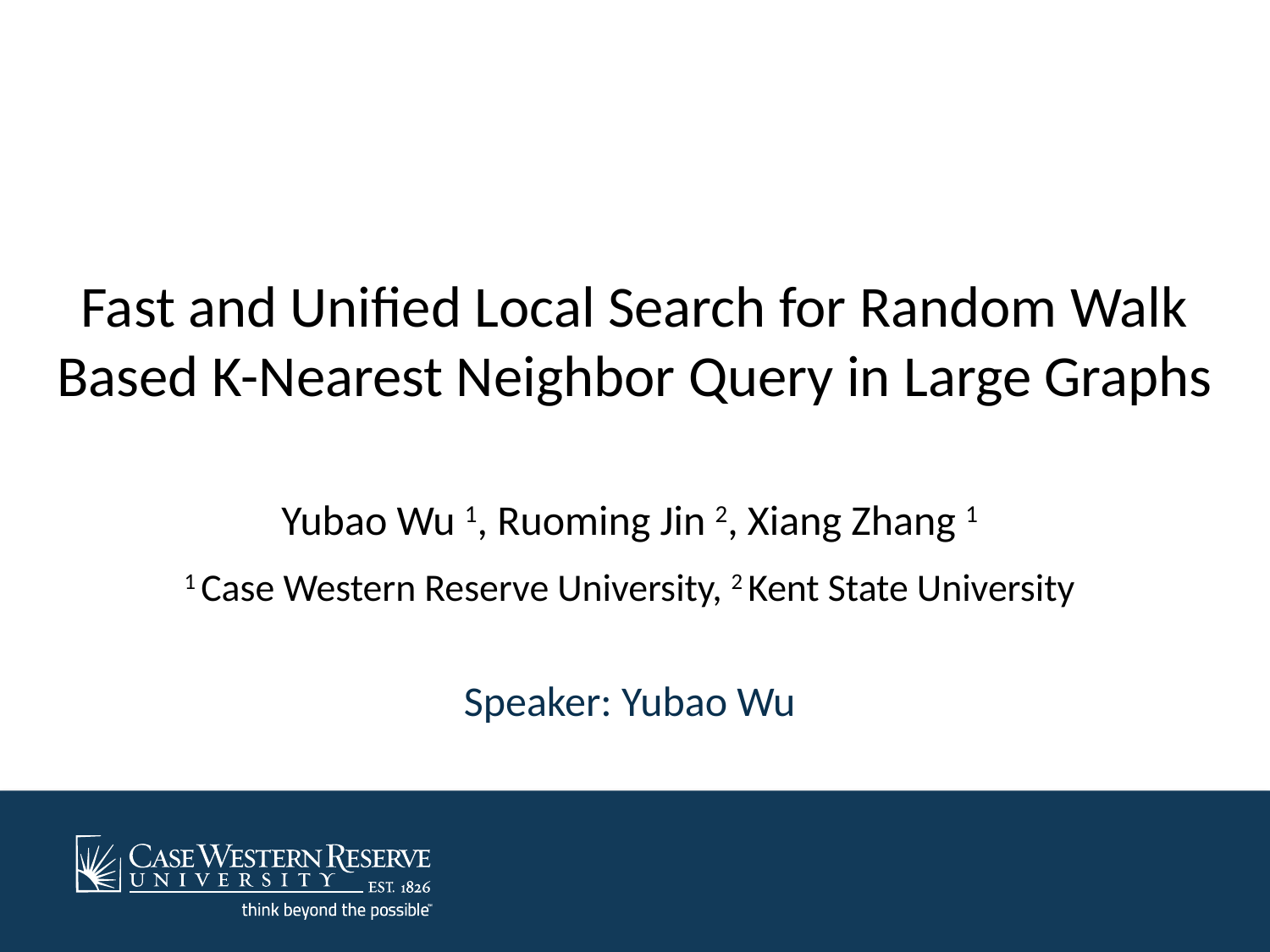

Fast and Unified Local Search for Random Walk Based K-Nearest Neighbor Query in Large Graphs
Yubao Wu 1, Ruoming Jin 2, Xiang Zhang 1
1 Case Western Reserve University, 2 Kent State University
Speaker: Yubao Wu